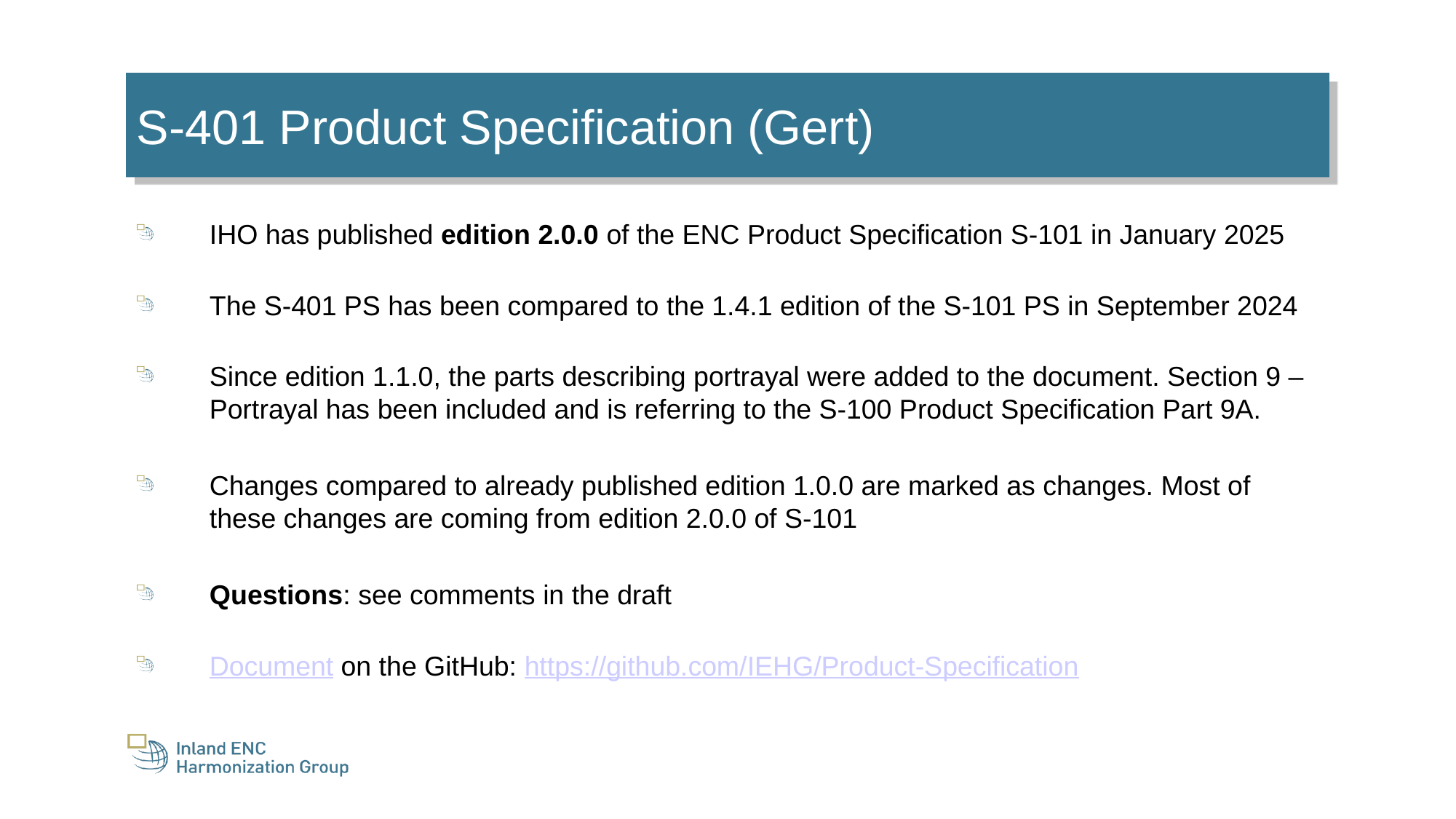

S-401 Product Specification (Gert)
IHO has published edition 2.0.0 of the ENC Product Specification S-101 in January 2025
The S-401 PS has been compared to the 1.4.1 edition of the S-101 PS in September 2024
Since edition 1.1.0, the parts describing portrayal were added to the document. Section 9 – Portrayal has been included and is referring to the S-100 Product Specification Part 9A.

Changes compared to already published edition 1.0.0 are marked as changes. Most of these changes are coming from edition 2.0.0 of S-101

Questions: see comments in the draft
Document on the GitHub: https://github.com/IEHG/Product-Specification